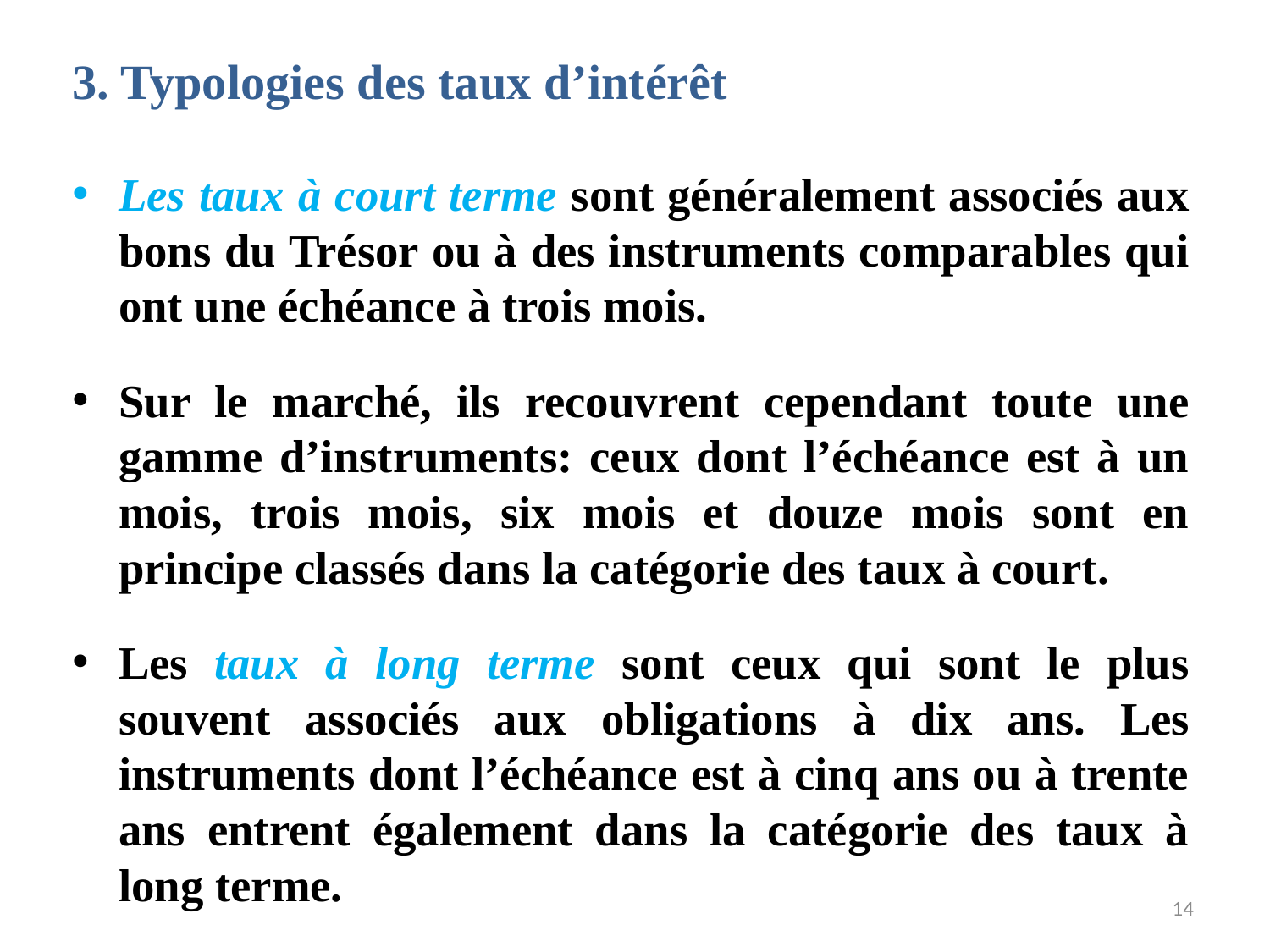

# 3. Typologies des taux d’intérêt
Les taux à court terme sont généralement associés aux bons du Trésor ou à des instruments comparables qui ont une échéance à trois mois.
Sur le marché, ils recouvrent cependant toute une gamme d’instruments: ceux dont l’échéance est à un mois, trois mois, six mois et douze mois sont en principe classés dans la catégorie des taux à court.
Les taux à long terme sont ceux qui sont le plus souvent associés aux obligations à dix ans. Les instruments dont l’échéance est à cinq ans ou à trente ans entrent également dans la catégorie des taux à long terme.
14